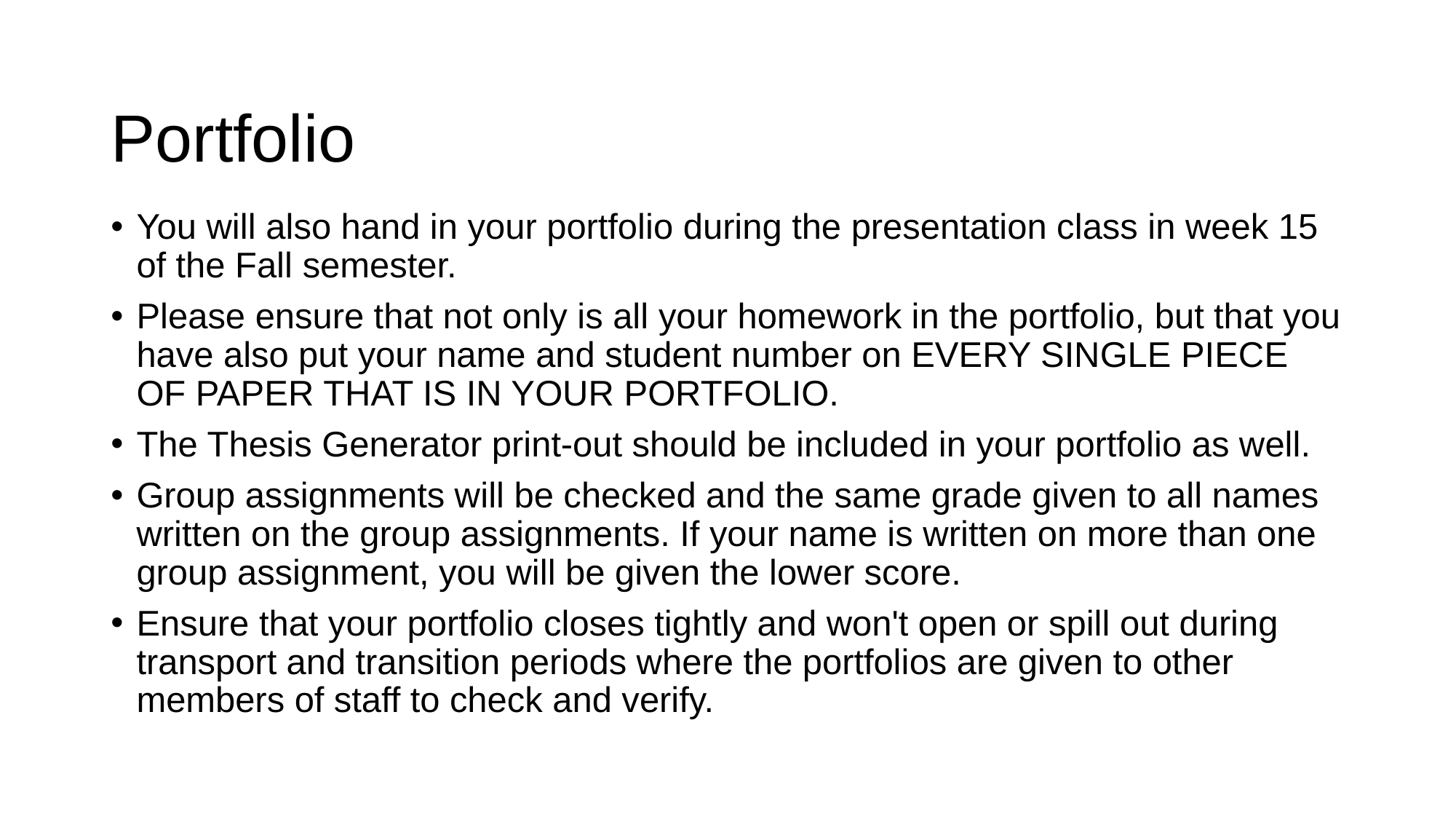

# Portfolio
You will also hand in your portfolio during the presentation class in week 15 of the Fall semester.
Please ensure that not only is all your homework in the portfolio, but that you have also put your name and student number on EVERY SINGLE PIECE OF PAPER THAT IS IN YOUR PORTFOLIO.
The Thesis Generator print-out should be included in your portfolio as well.
Group assignments will be checked and the same grade given to all names written on the group assignments. If your name is written on more than one group assignment, you will be given the lower score.
Ensure that your portfolio closes tightly and won't open or spill out during transport and transition periods where the portfolios are given to other members of staff to check and verify.